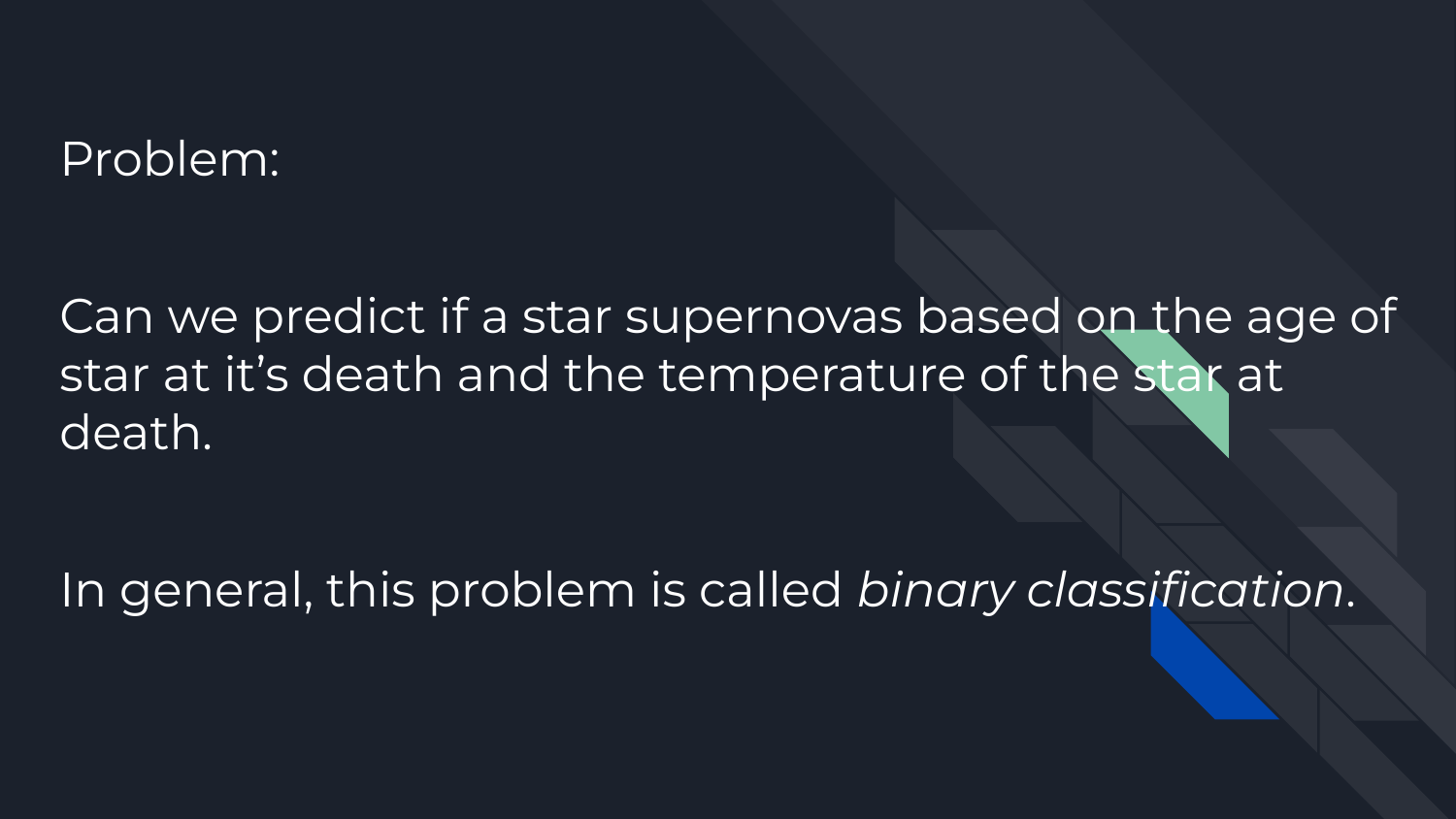

# Problem:

Can we predict if a star supernovas based on the age of star at it’s death and the temperature of the star at death.

In general, this problem is called binary classification.